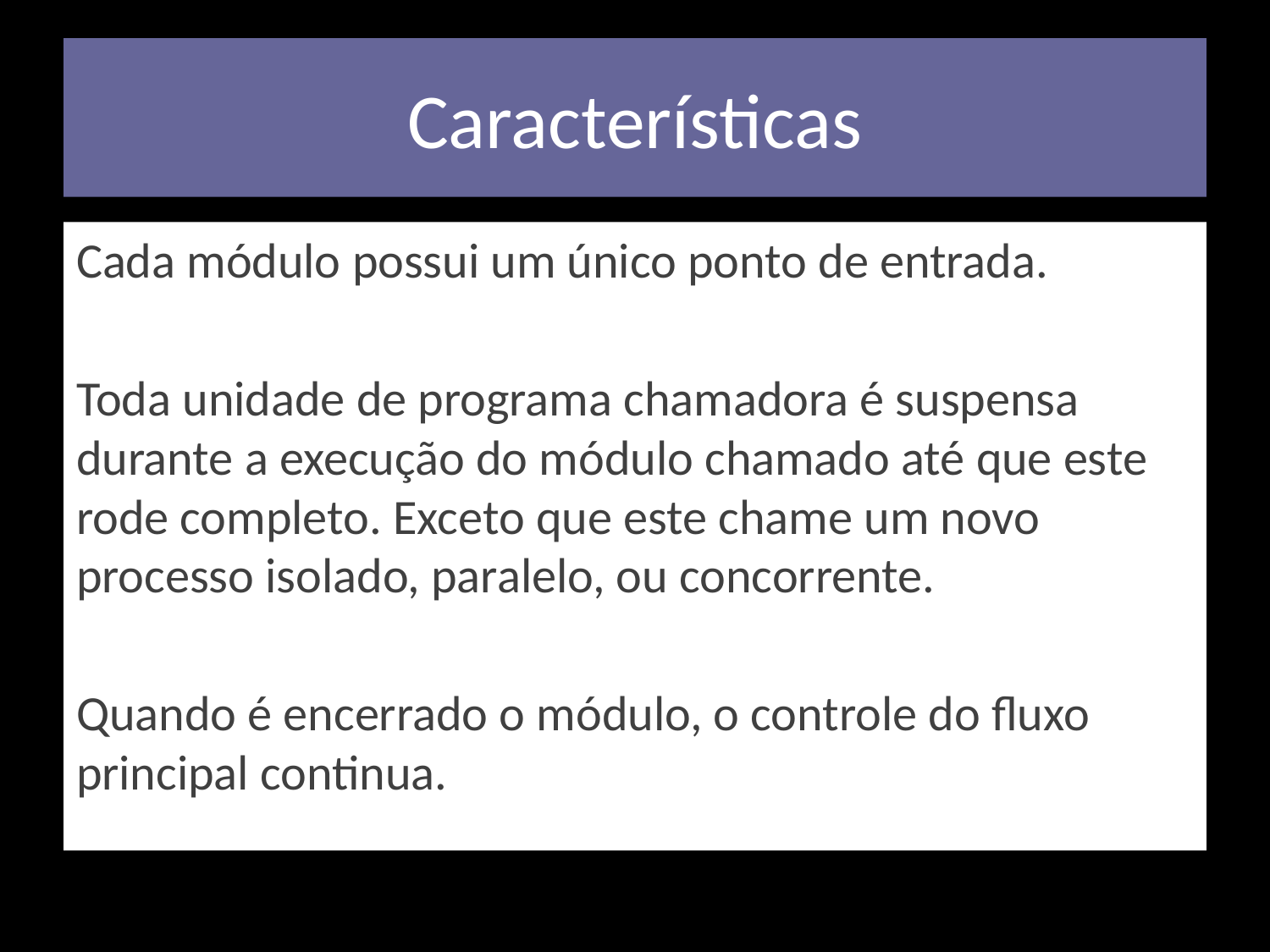

# Características
Cada módulo possui um único ponto de entrada.

Toda unidade de programa chamadora é suspensa durante a execução do módulo chamado até que este rode completo. Exceto que este chame um novo processo isolado, paralelo, ou concorrente.

Quando é encerrado o módulo, o controle do fluxo principal continua.